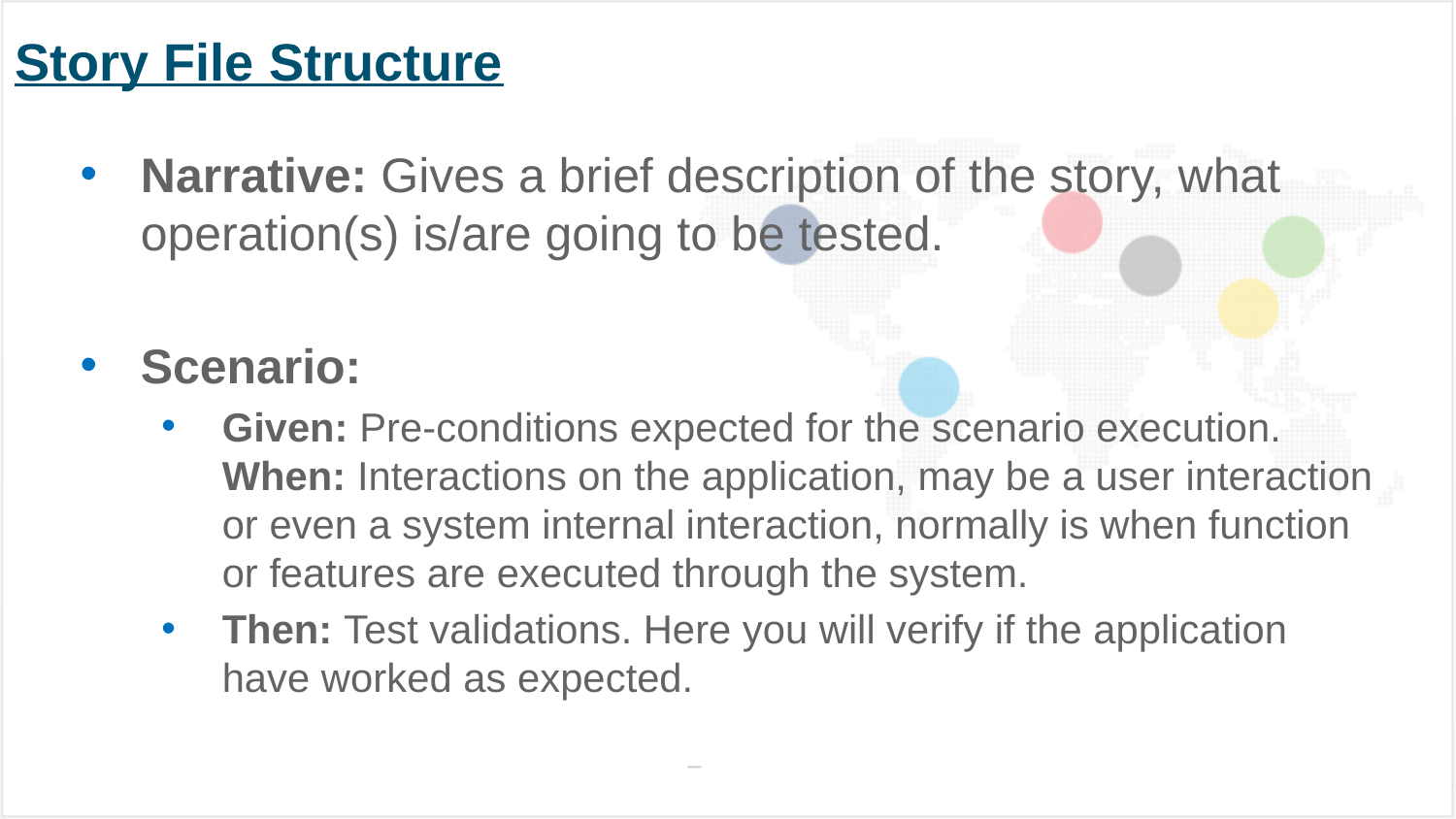

# Story File Structure
Narrative: Gives a brief description of the story, what operation(s) is/are going to be tested.

Scenario:
Given: Pre-conditions expected for the scenario execution. When: Interactions on the application, may be a user interaction or even a system internal interaction, normally is when function or features are executed through the system.
Then: Test validations. Here you will verify if the application have worked as expected.